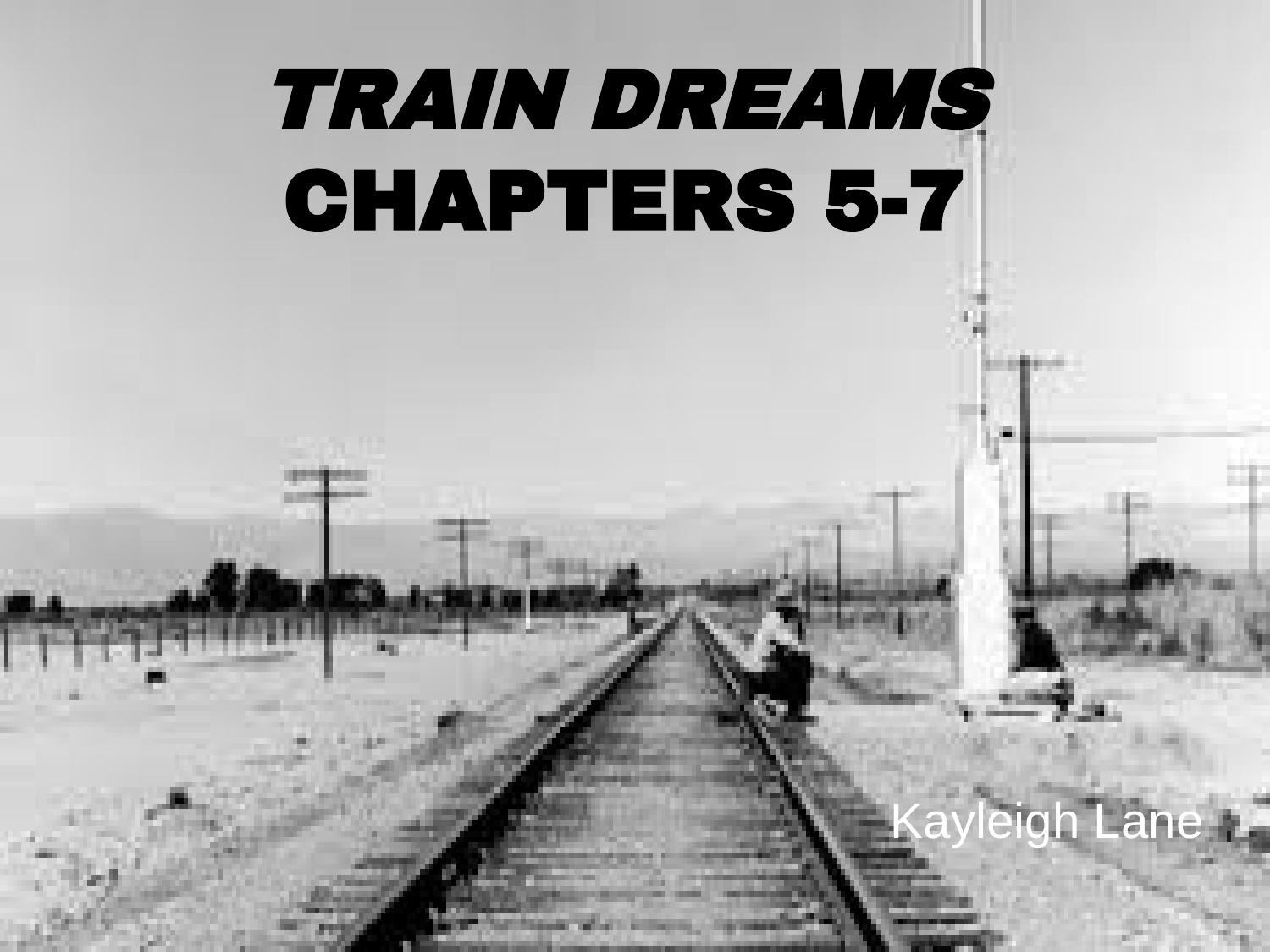

# Train Dreams Chapters 5-7
Kayleigh Lane